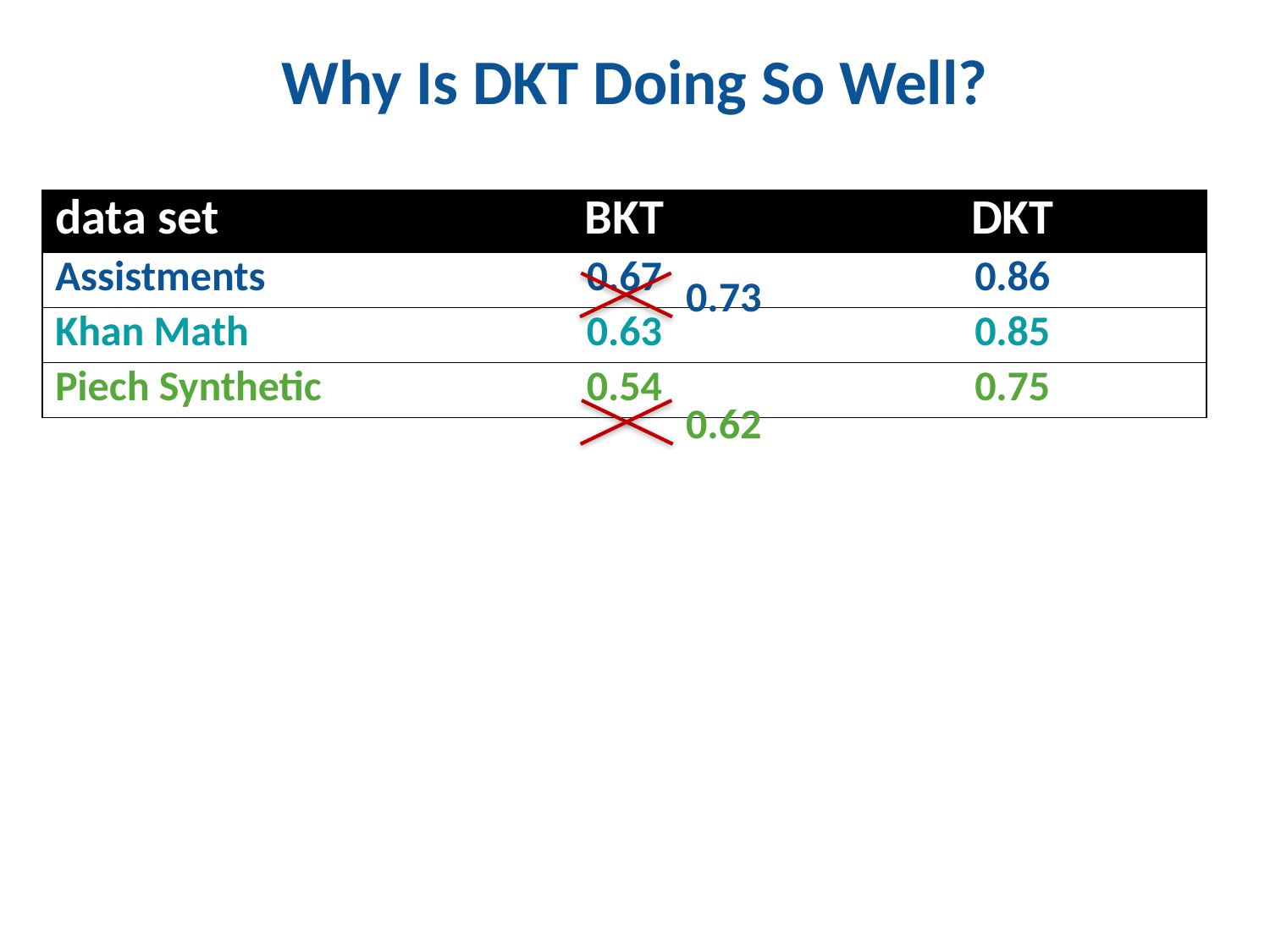

# Why Is DKT Doing So Well?
| data set | BKT | DKT |
| --- | --- | --- |
| Assistments | 0.67 | 0.86 |
| Khan Math | 0.63 | 0.85 |
| Piech Synthetic | 0.54 | 0.75 |
0.73
0.62